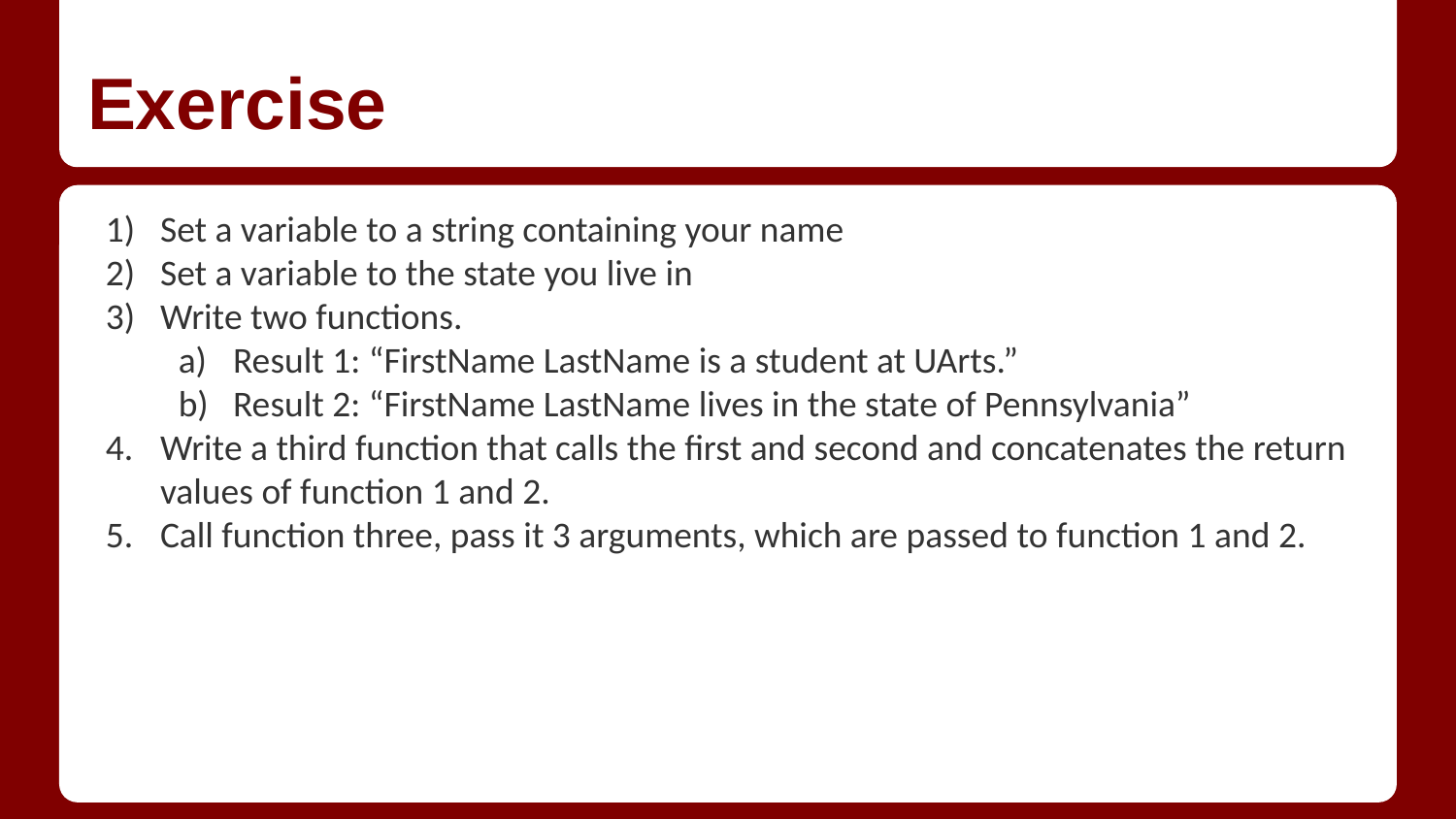

# Exercise
Set a variable to a string containing your name
Set a variable to the state you live in
Write two functions.
Result 1: “FirstName LastName is a student at UArts.”
Result 2: “FirstName LastName lives in the state of Pennsylvania”
Write a third function that calls the first and second and concatenates the return values of function 1 and 2.
Call function three, pass it 3 arguments, which are passed to function 1 and 2.